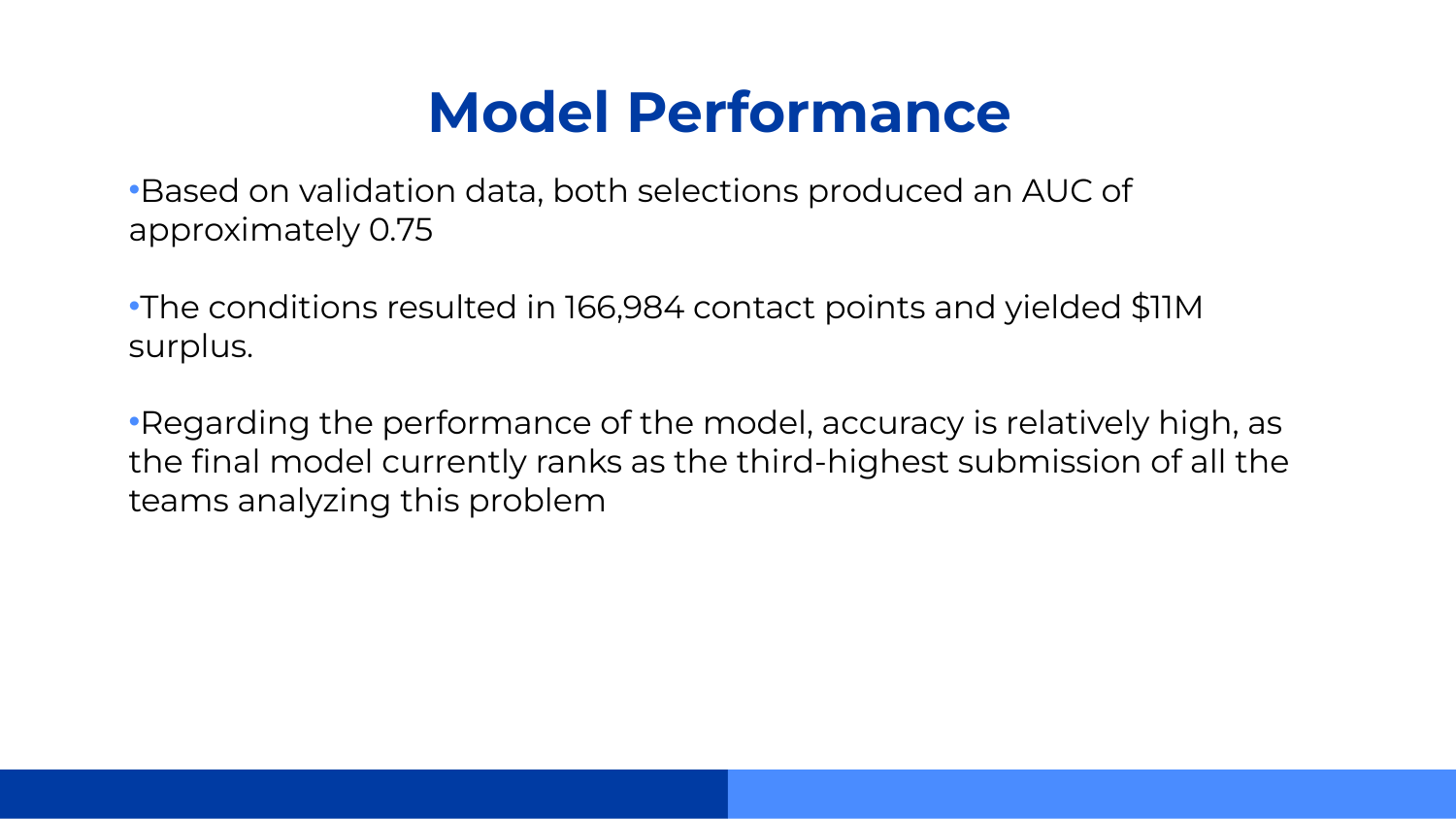

# Model Performance
Based on validation data, both selections produced an AUC of approximately 0.75

The conditions resulted in 166,984 contact points and yielded $11M surplus.

Regarding the performance of the model, accuracy is relatively high, as the final model currently ranks as the third-highest submission of all the teams analyzing this problem